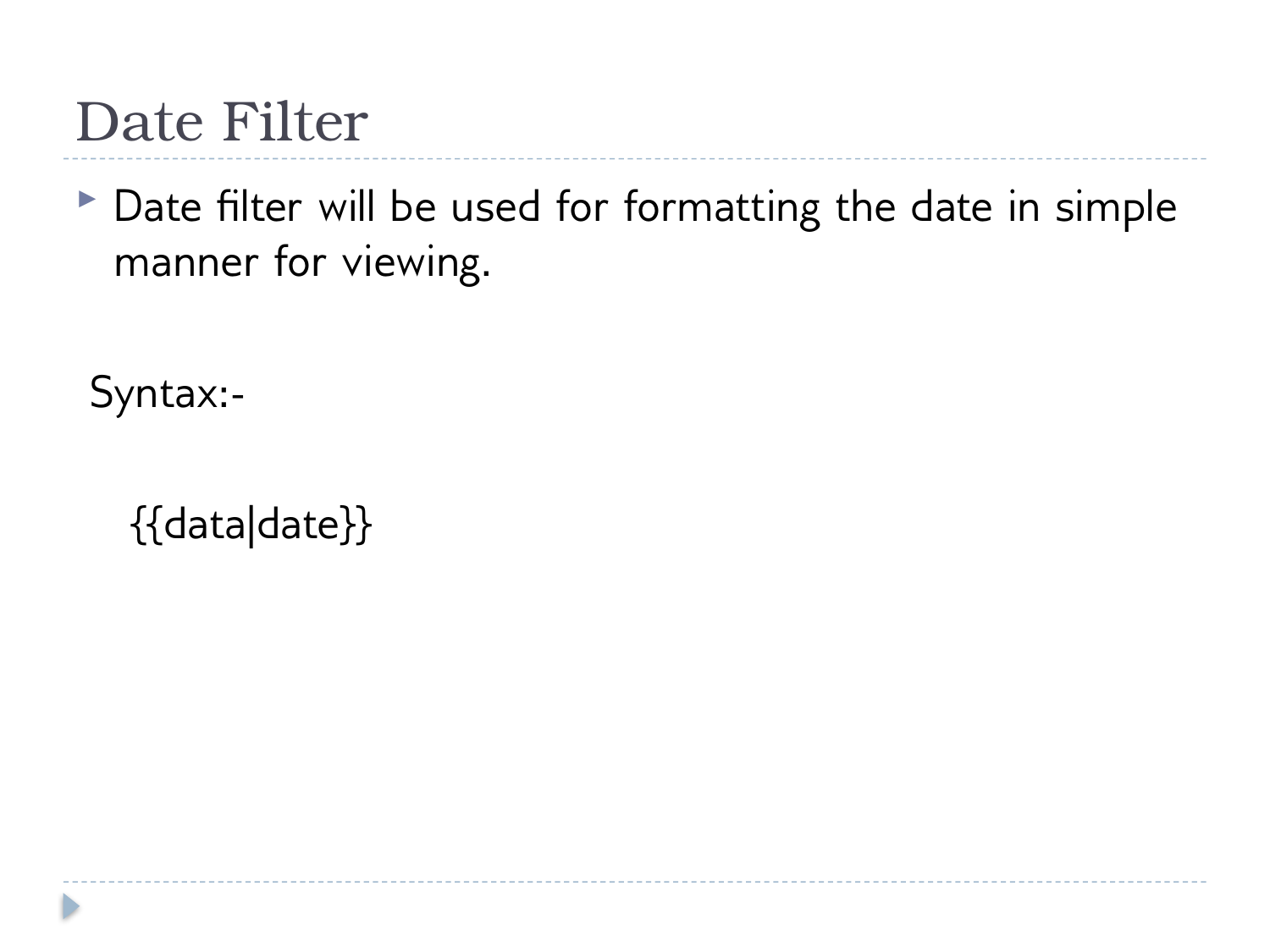

# Date Filter
Date filter will be used for formatting the date in simple manner for viewing.

 Syntax:-

    {{data|date}}